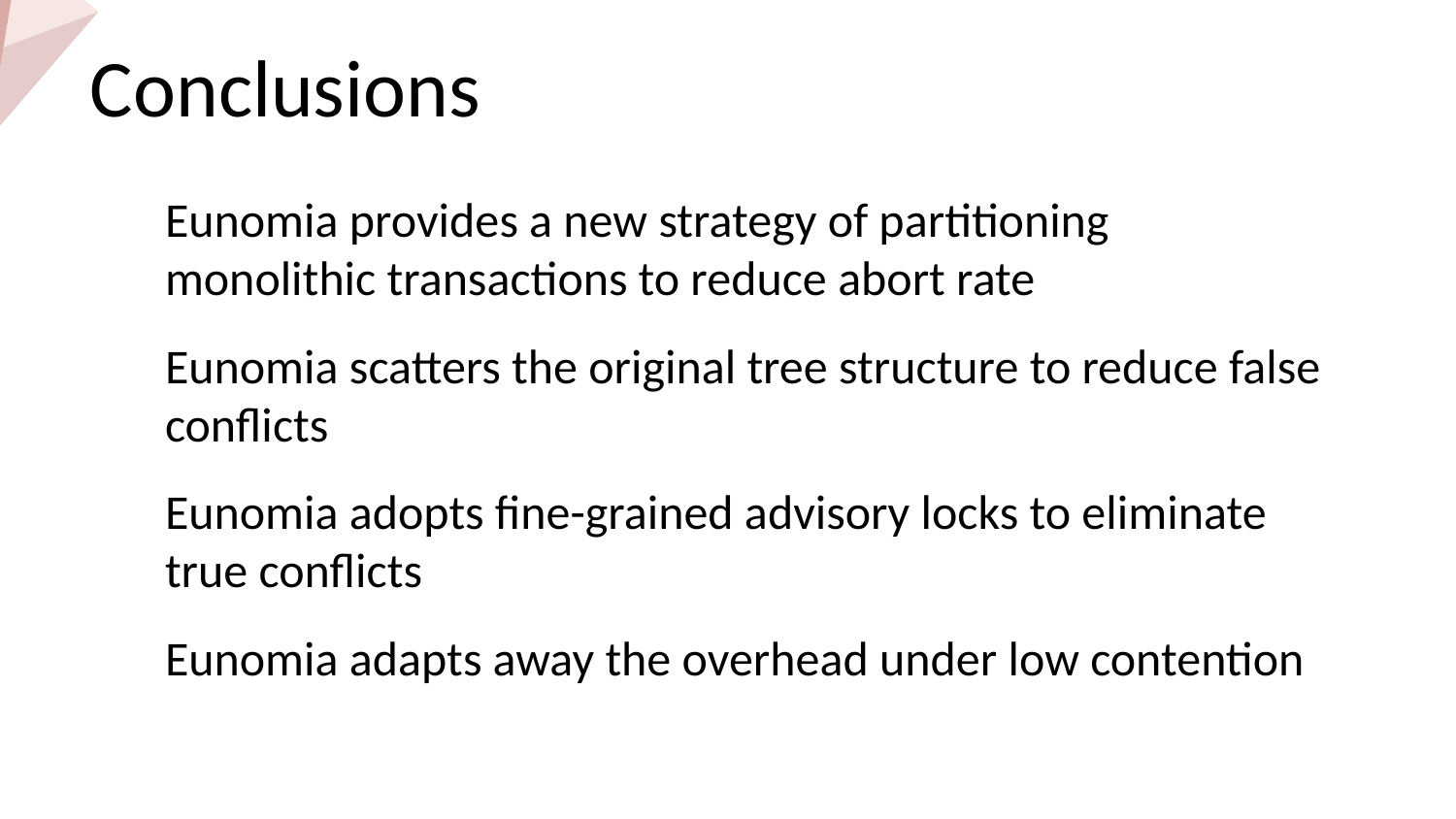

Conclusions
Eunomia provides a new strategy of partitioning monolithic transactions to reduce abort rate
Eunomia scatters the original tree structure to reduce false conflicts
Eunomia adopts fine-grained advisory locks to eliminate true conflicts
Eunomia adapts away the overhead under low contention